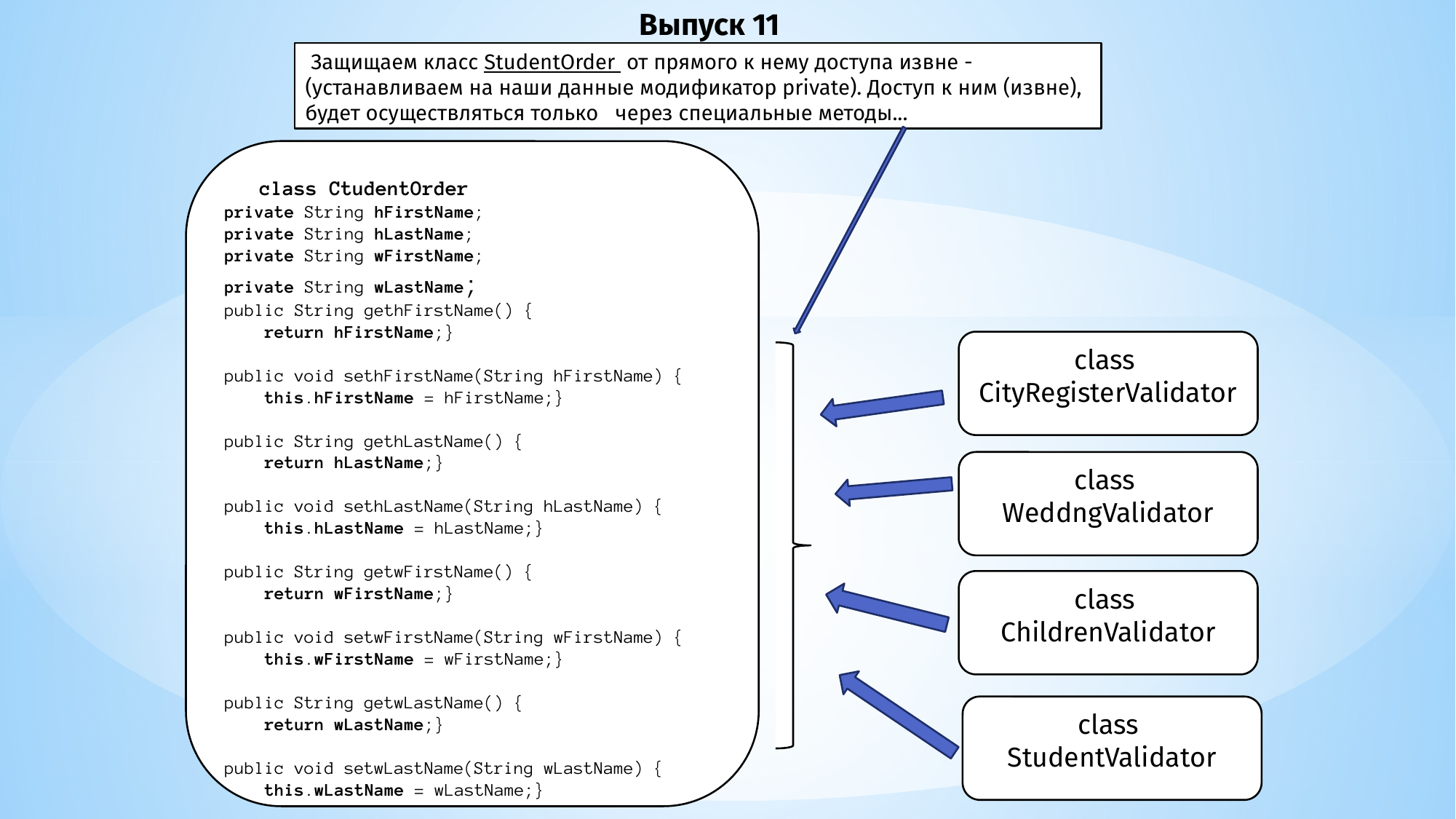

# Выпуск 11
 Защищаем класс StudentOrder  от прямого к нему доступа извне - (устанавливаем на наши данные модификатор private). Доступ к ним (извне), будет осуществляться только   через специальные методы...
   class CtudentOrder
private String hFirstName;
private String hLastName;
private String wFirstName;
private String wLastName;
public String gethFirstName() {
    return hFirstName;}
public void sethFirstName(String hFirstName) {
    this.hFirstName = hFirstName;}
public String gethLastName() {
    return hLastName;}
public void sethLastName(String hLastName) {
    this.hLastName = hLastName;}
public String getwFirstName() {
    return wFirstName;}
public void setwFirstName(String wFirstName) {
    this.wFirstName = wFirstName;}
public String getwLastName() {
    return wLastName;}
public void setwLastName(String wLastName) {
    this.wLastName = wLastName;}

class
CityRegisterValidator

class
WeddngValidator

class
ChildrenValidator

class
StudentValidator